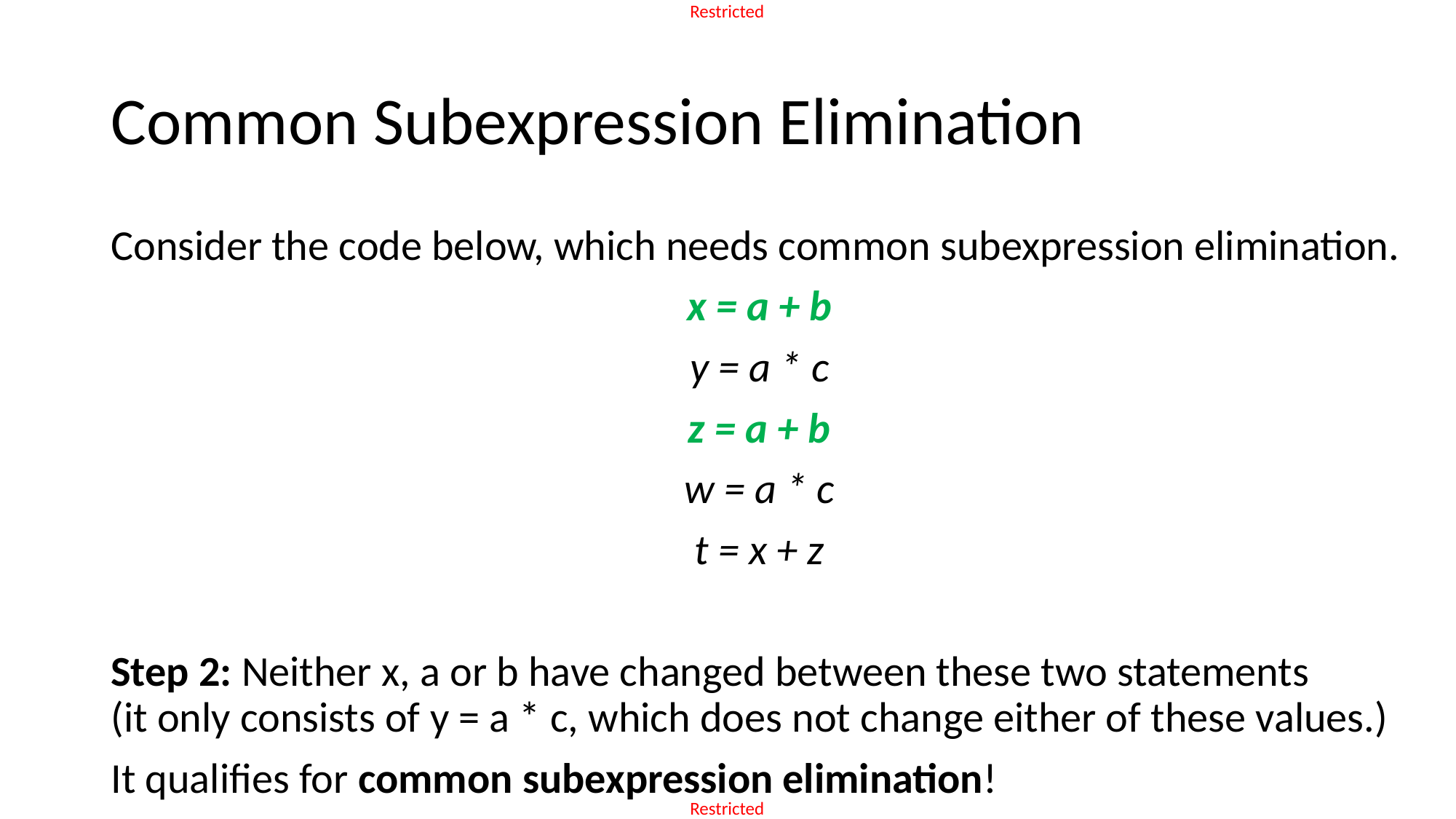

# Common Subexpression Elimination
Consider the code below, which needs common subexpression elimination.
x = a + b
y = a * c
z = a + b
w = a * c
t = x + z

Step 2: Neither x, a or b have changed between these two statements
(it only consists of y = a * c, which does not change either of these values.)
It qualifies for common subexpression elimination!